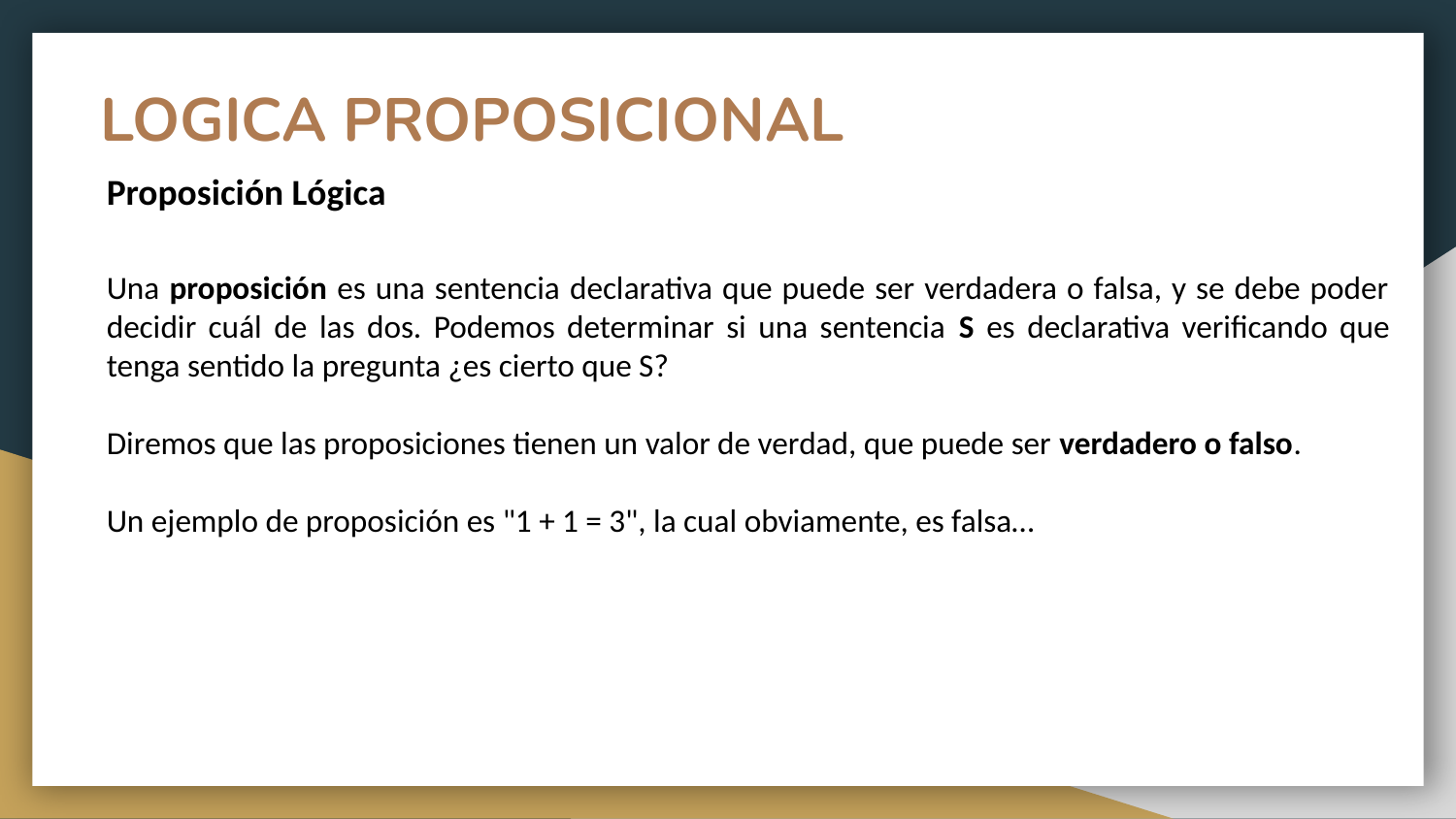

# LOGICA PROPOSICIONAL
Proposición Lógica
Una proposición es una sentencia declarativa que puede ser verdadera o falsa, y se debe poder decidir cuál de las dos. Podemos determinar si una sentencia S es declarativa verificando que tenga sentido la pregunta ¿es cierto que S?

Diremos que las proposiciones tienen un valor de verdad, que puede ser verdadero o falso.

Un ejemplo de proposición es "1 + 1 = 3", la cual obviamente, es falsa…